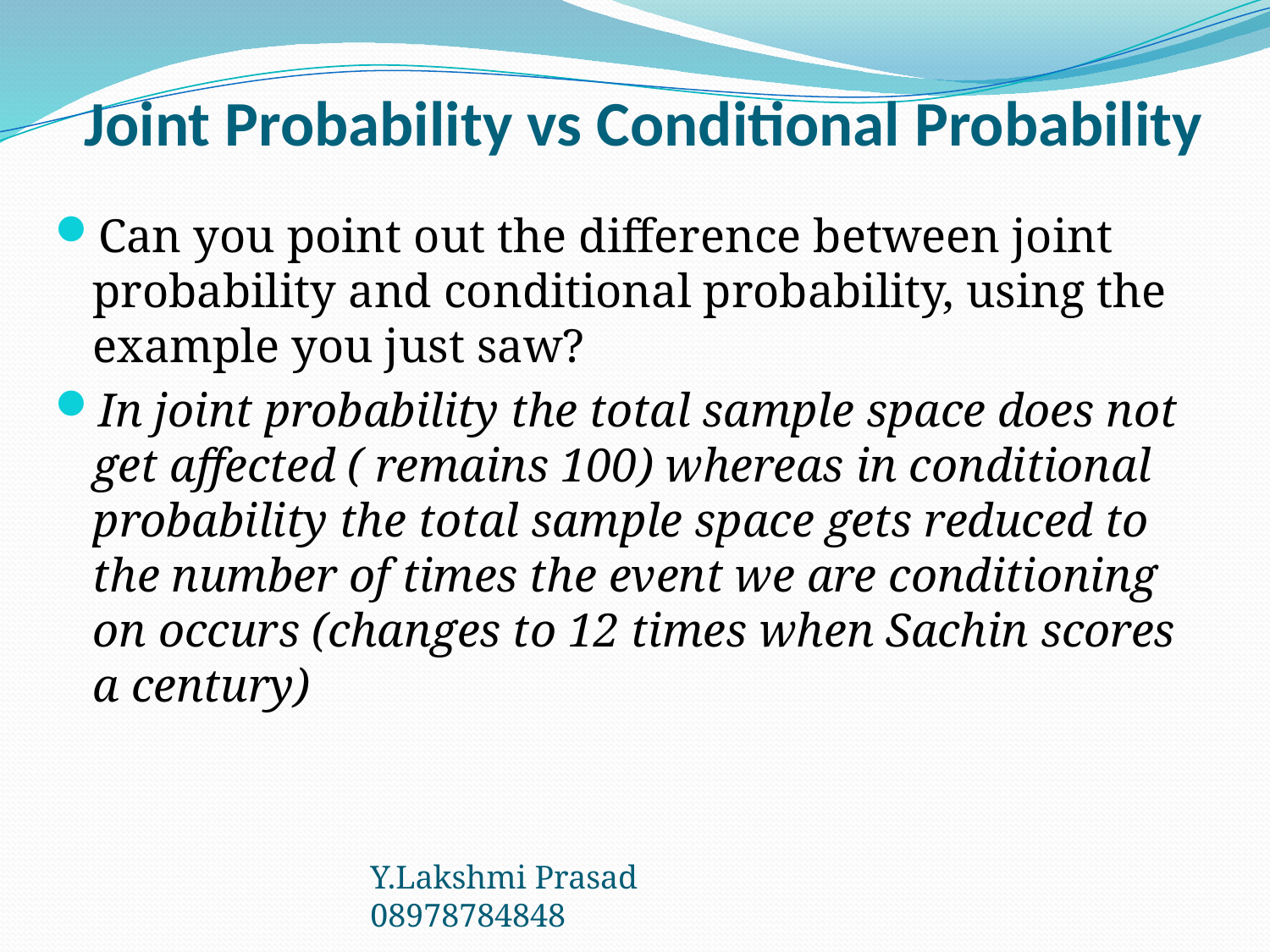

# Joint Probability vs Conditional Probability
Can you point out the difference between joint probability and conditional probability, using the example you just saw?
In joint probability the total sample space does not get affected ( remains 100) whereas in conditional probability the total sample space gets reduced to the number of times the event we are conditioning on occurs (changes to 12 times when Sachin scores a century)
Y.Lakshmi Prasad 08978784848